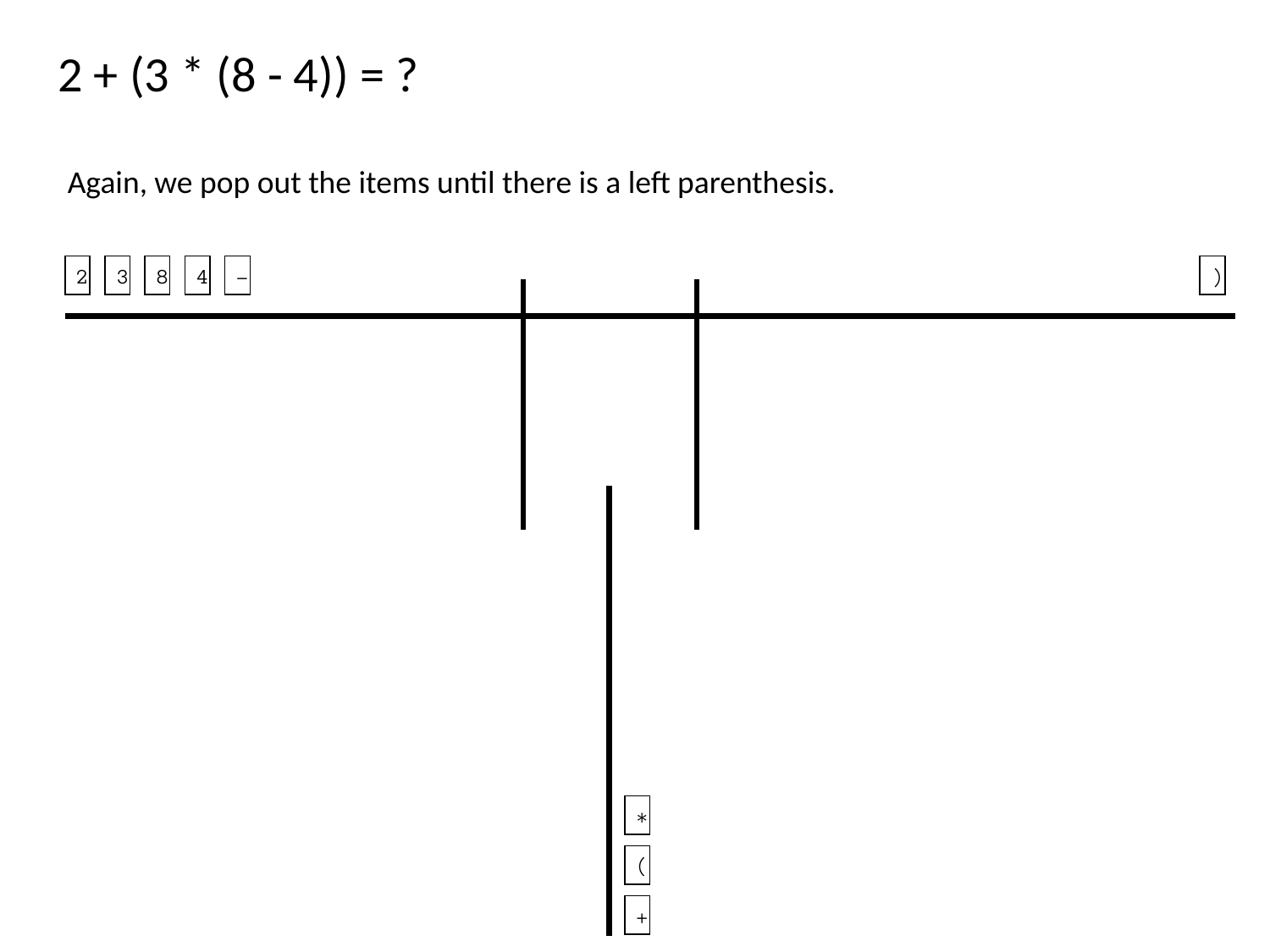

2 + (3 * (8 - 4)) = ?
Again, we pop out the items until there is a left parenthesis.
2
3
8
4
-
)
*
(
+